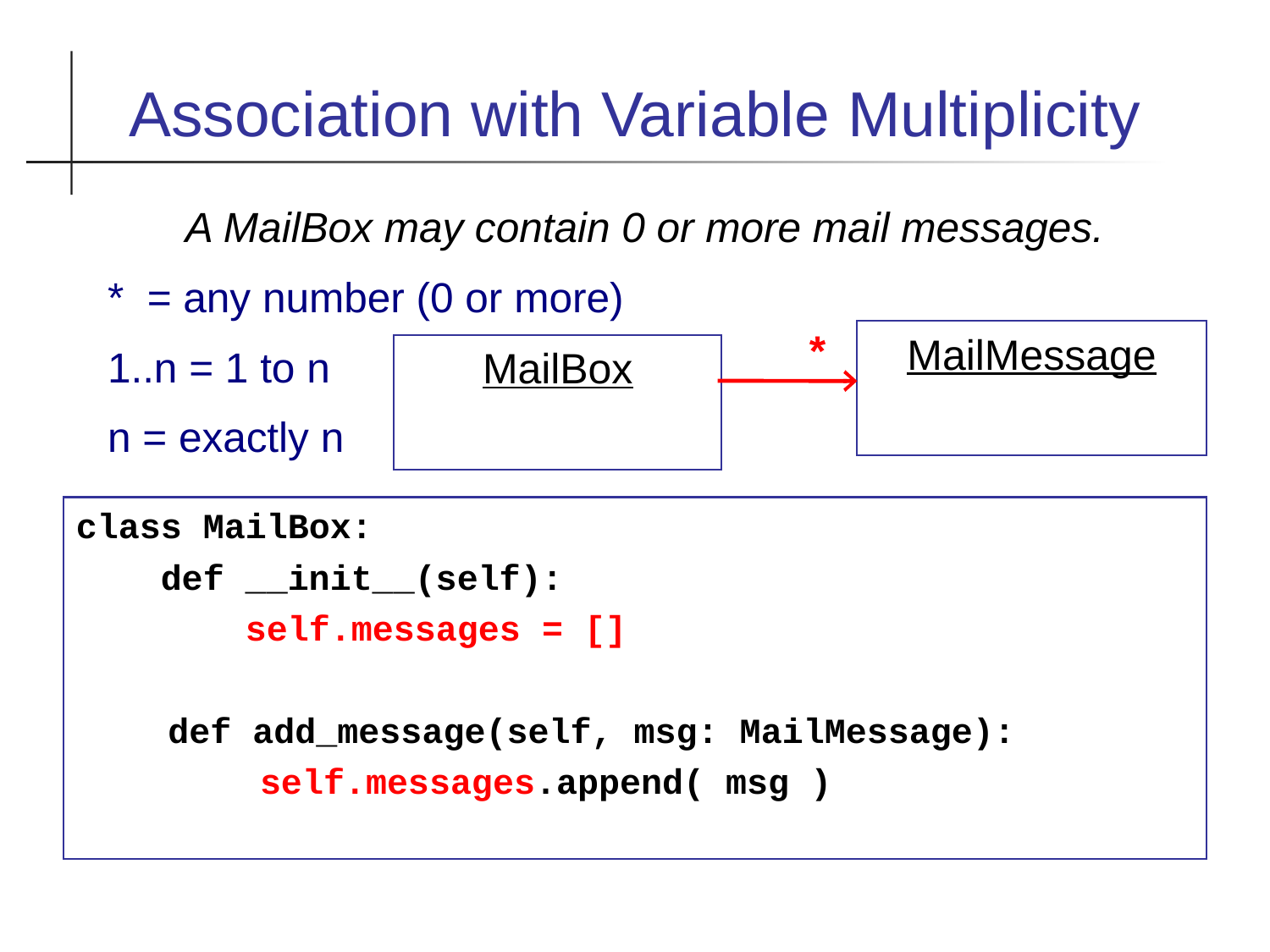

Association with Variable Multiplicity
A MailBox may contain 0 or more mail messages.
*  = any number (0 or more)
1..n = 1 to n
n = exactly n
*
MailMessage

MailBox

class MailBox:
    def __init__(self):
        self.messages = []

	  def add_message(self, msg: MailMessage):
		    self.messages.append( msg )